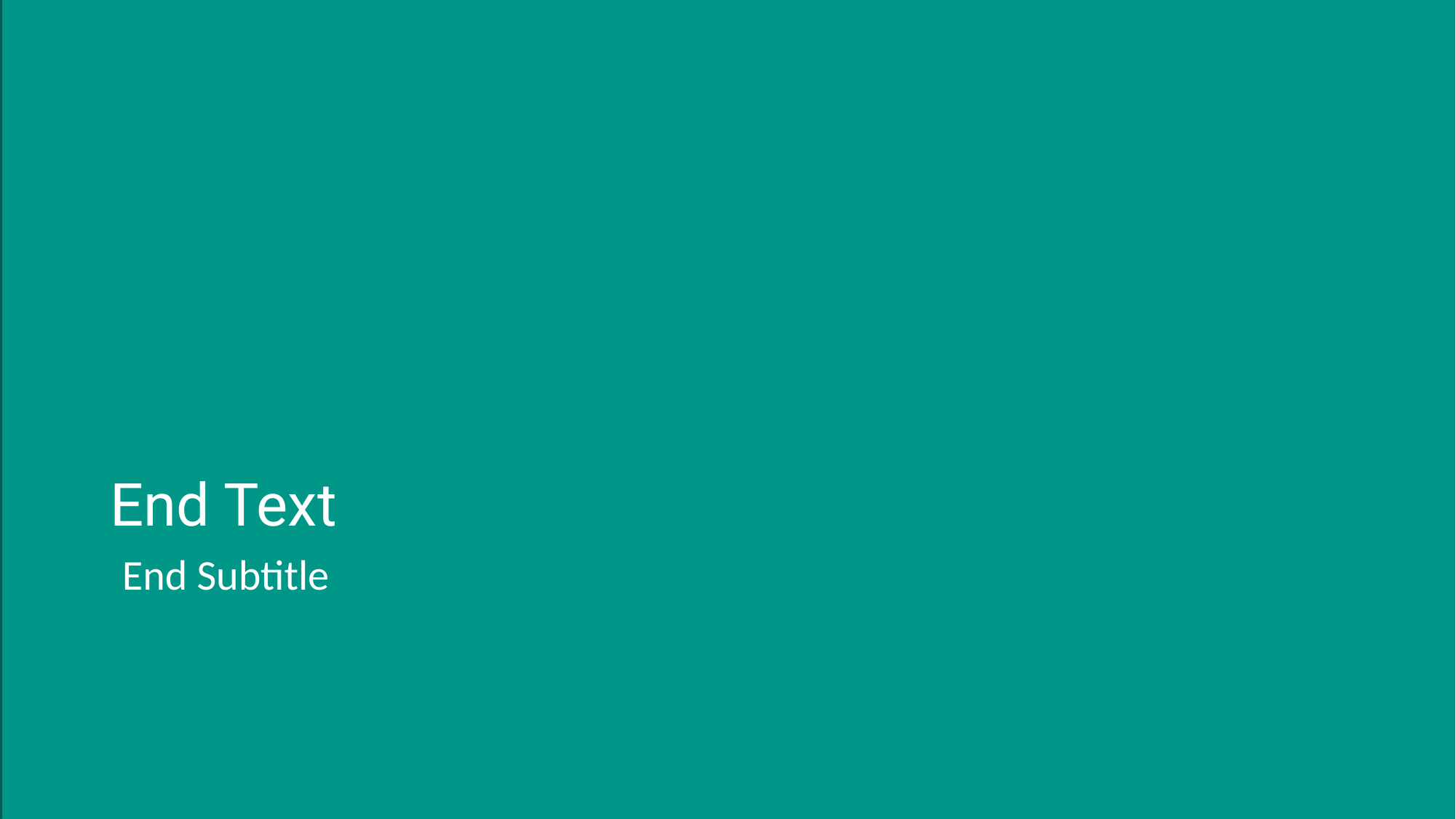

Thankyou

End Text
End Subtitle
/FacebookURL
@TwitterHandle
+GPlusURL